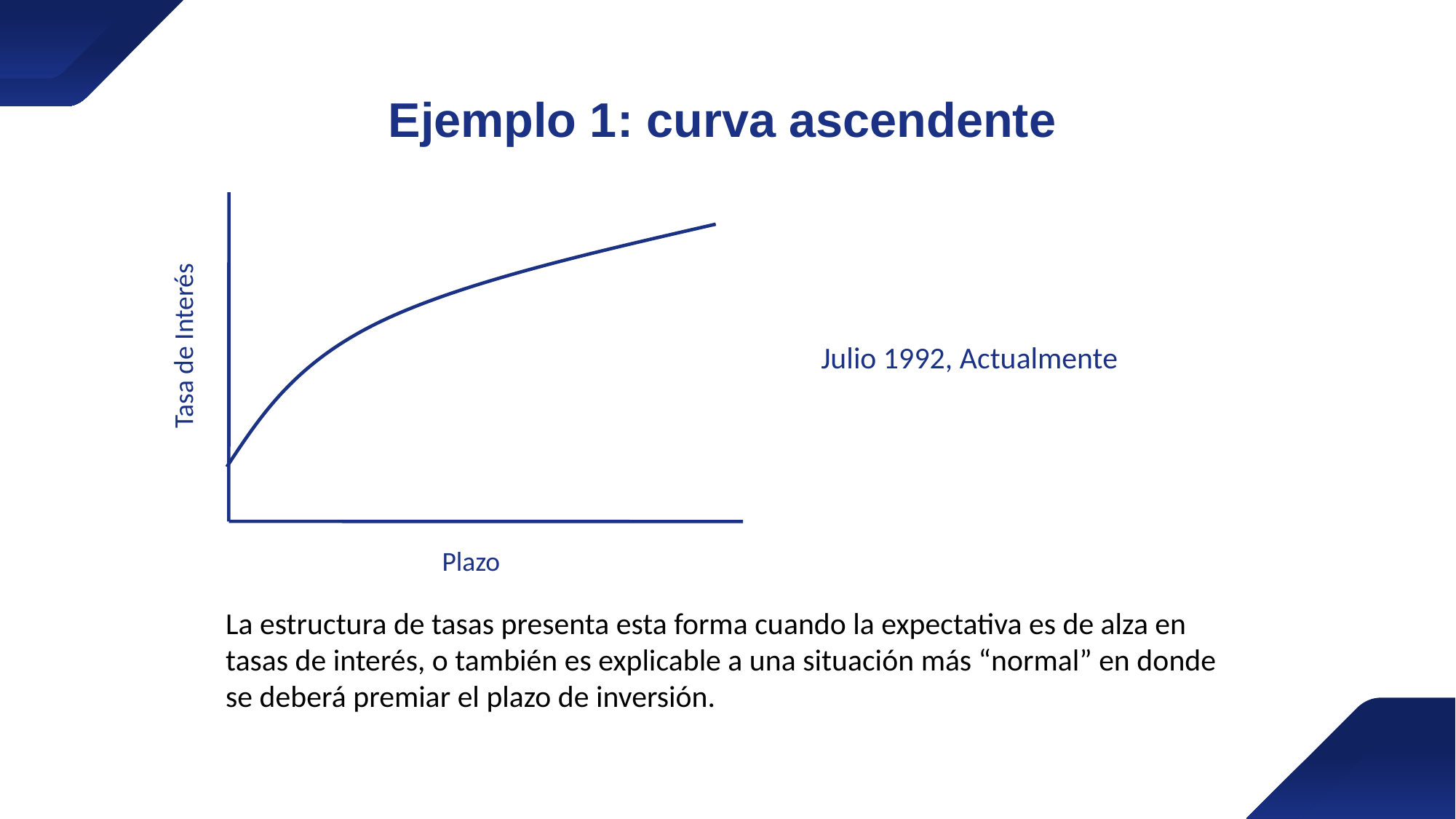

Ejemplo 1: curva ascendente

Tasa de Interés
Plazo
Julio 1992, Actualmente
La estructura de tasas presenta esta forma cuando la expectativa es de alza en tasas de interés, o también es explicable a una situación más “normal” en donde se deberá premiar el plazo de inversión.